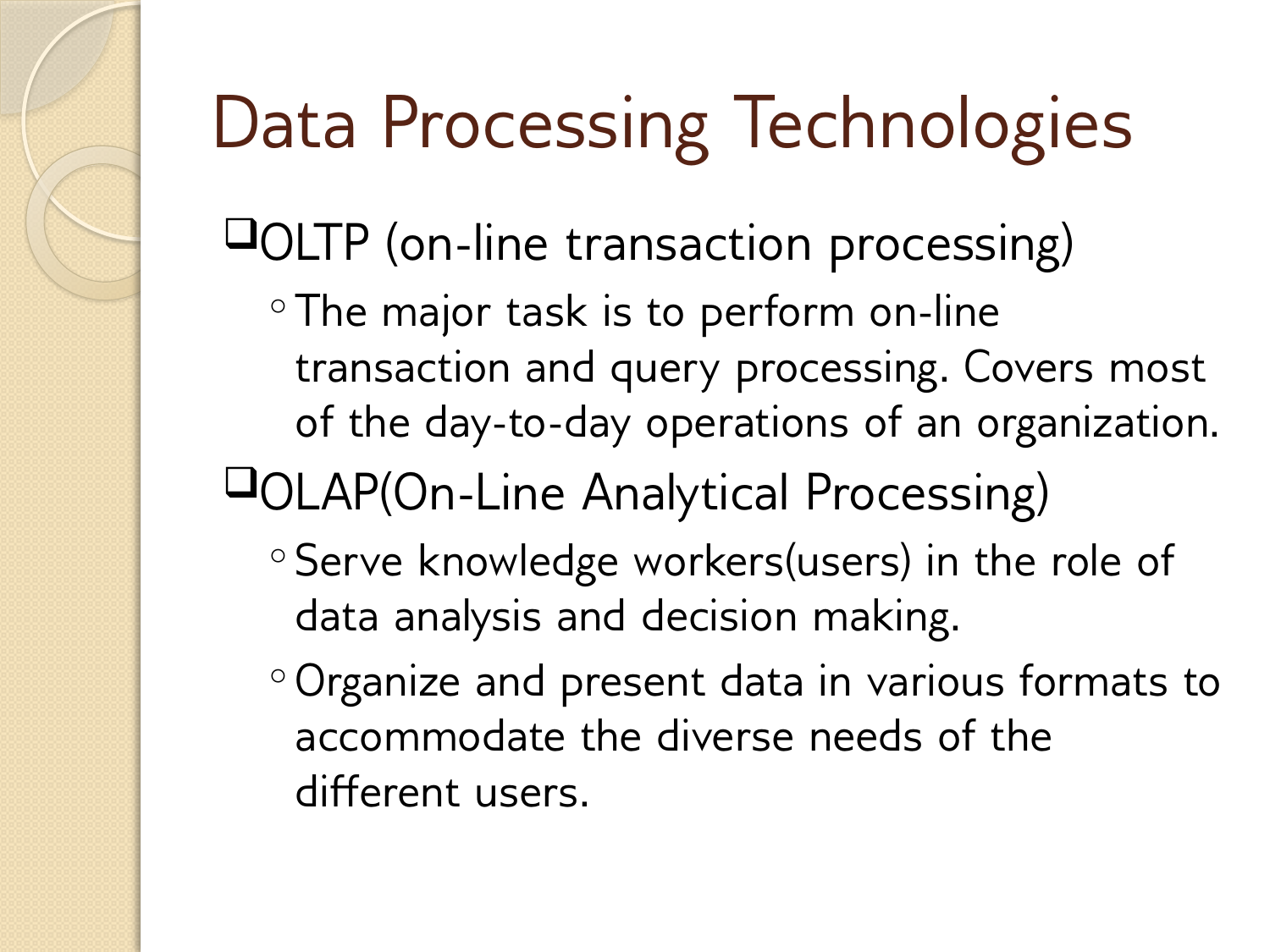

# Data Processing Technologies
OLTP (on-line transaction processing)
The major task is to perform on-line transaction and query processing. Covers most of the day-to-day operations of an organization.
OLAP(On-Line Analytical Processing)
Serve knowledge workers(users) in the role of data analysis and decision making.
Organize and present data in various formats to accommodate the diverse needs of the different users.